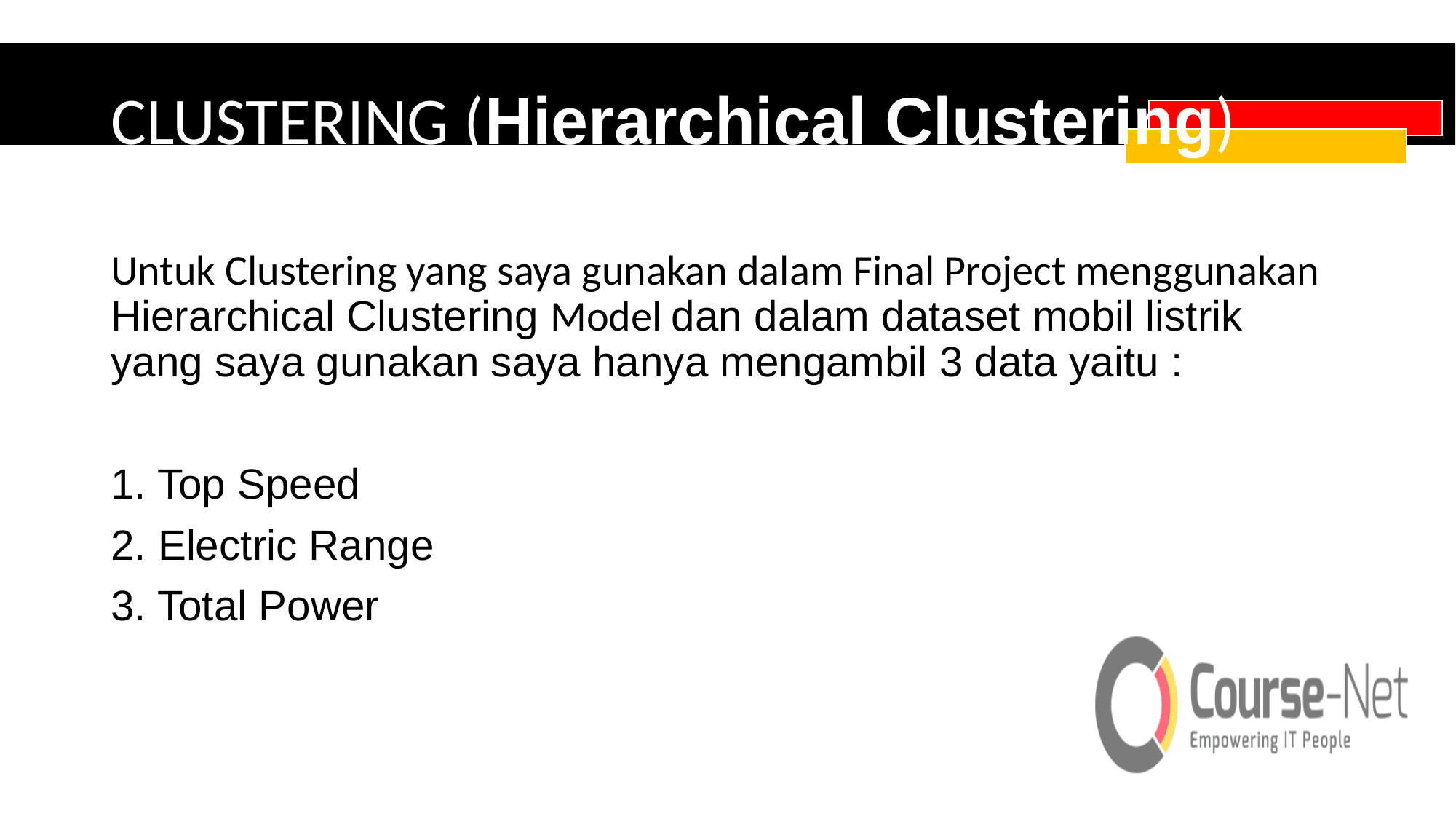

# CLUSTERING (Hierarchical Clustering)
Untuk Clustering yang saya gunakan dalam Final Project menggunakan Hierarchical Clustering Model dan dalam dataset mobil listrik yang saya gunakan saya hanya mengambil 3 data yaitu :

1. Top Speed
2. Electric Range
3. Total Power